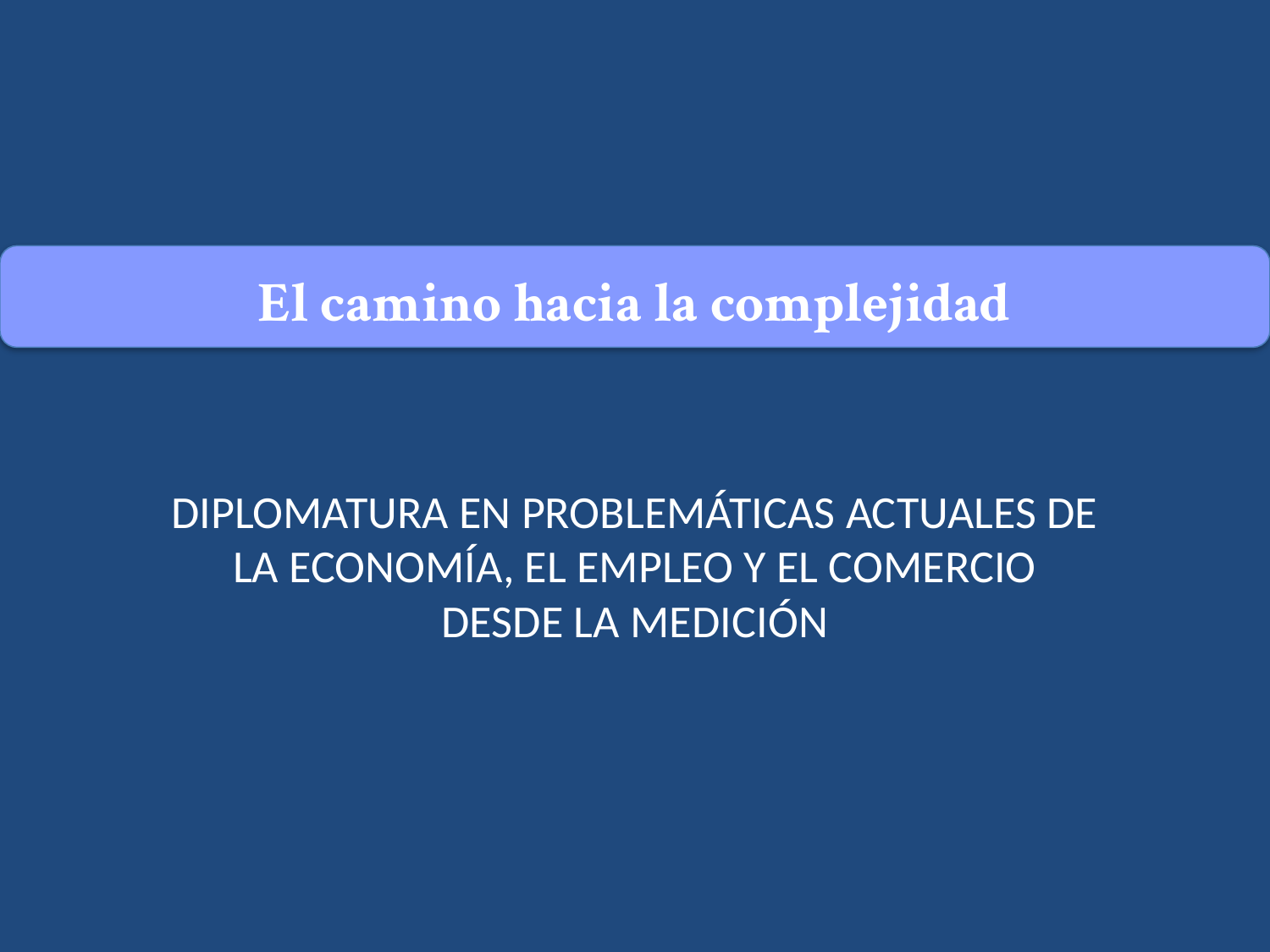

El camino hacia la complejidad
DIPLOMATURA EN PROBLEMÁTICAS ACTUALES DE LA ECONOMÍA, EL EMPLEO Y EL COMERCIO
DESDE LA MEDICIÓN